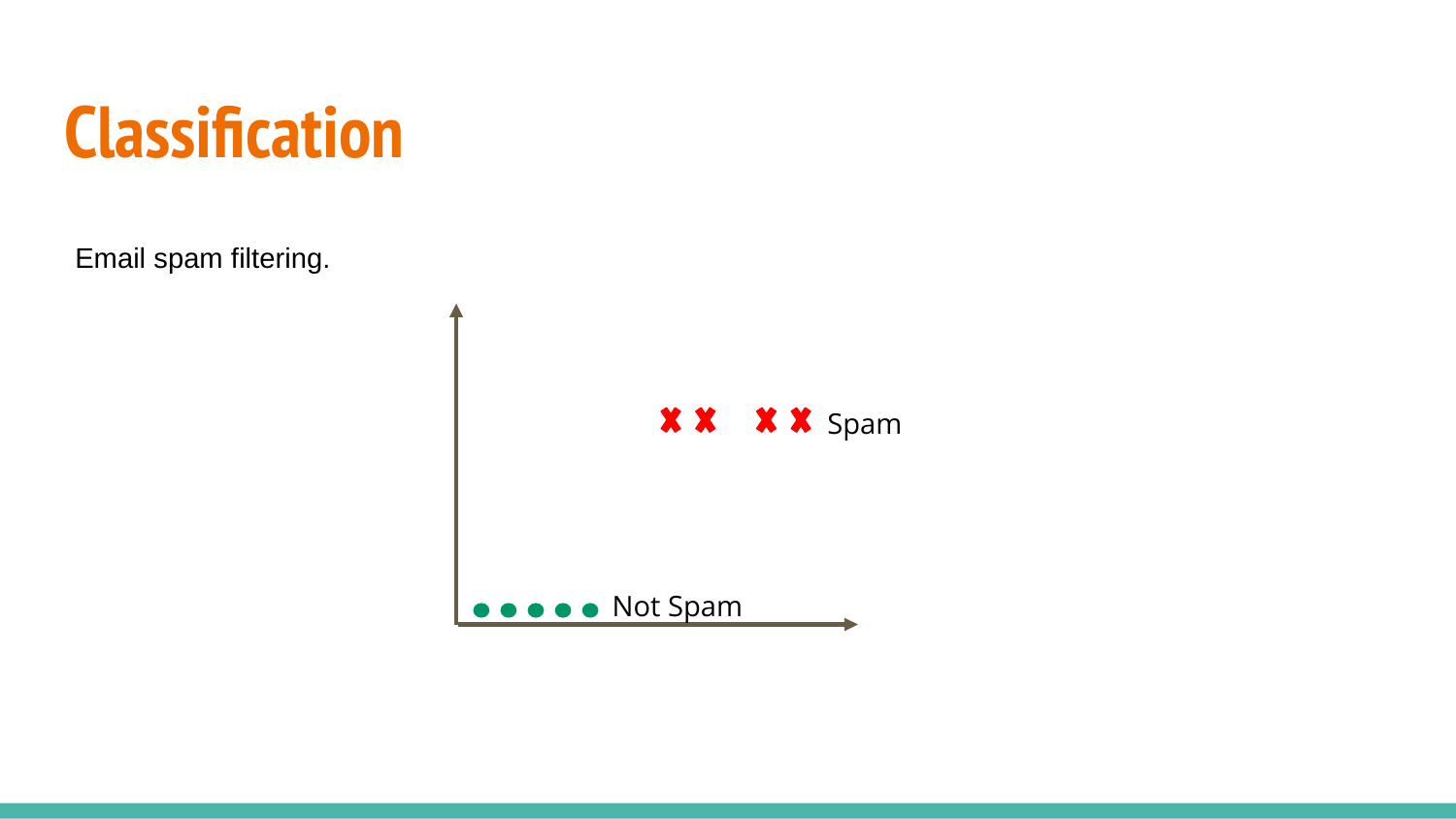

# Classification
Email spam filtering.
Spam

Not Spam